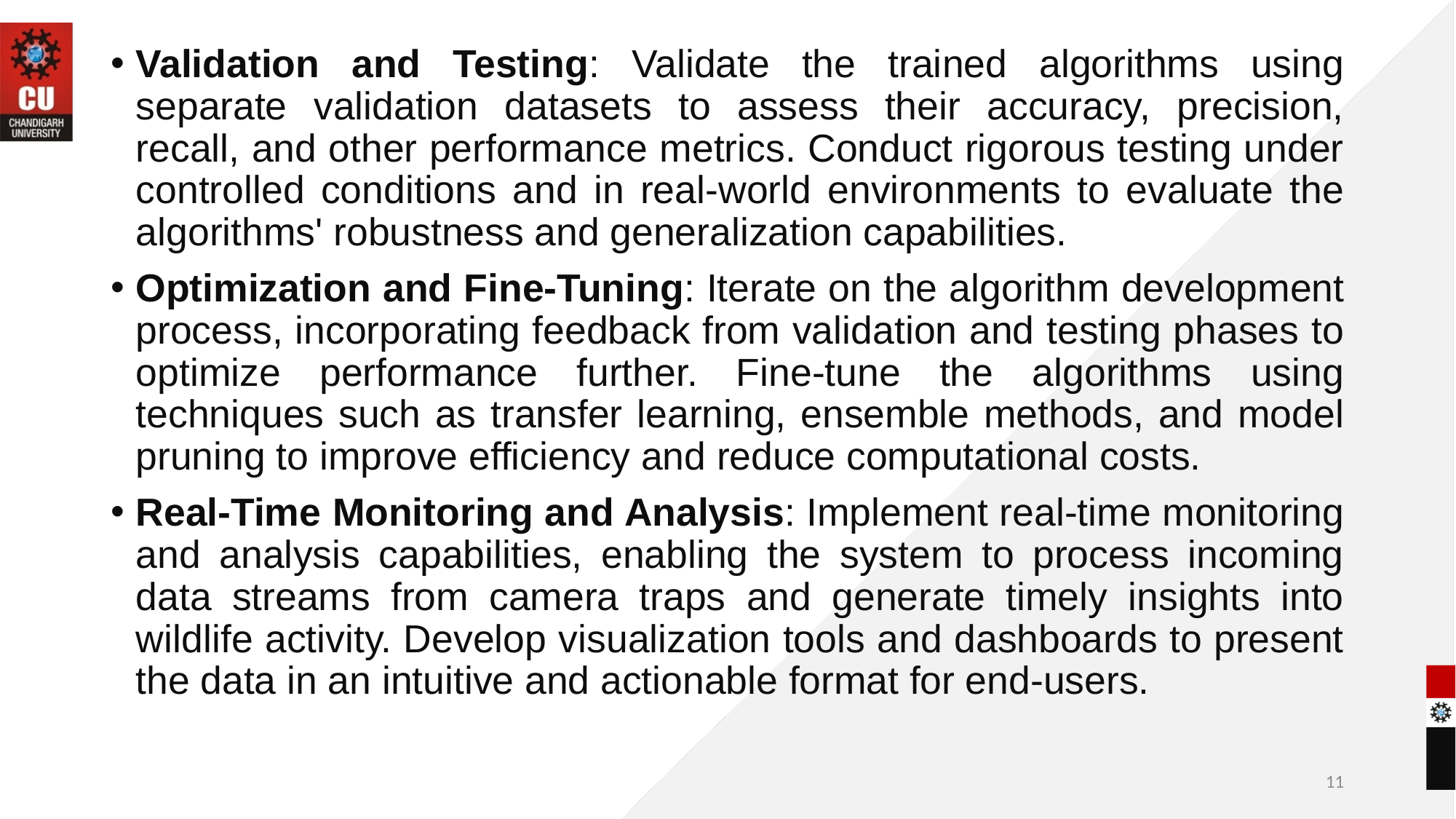

Validation and Testing: Validate the trained algorithms using separate validation datasets to assess their accuracy, precision, recall, and other performance metrics. Conduct rigorous testing under controlled conditions and in real-world environments to evaluate the algorithms' robustness and generalization capabilities.
Optimization and Fine-Tuning: Iterate on the algorithm development process, incorporating feedback from validation and testing phases to optimize performance further. Fine-tune the algorithms using techniques such as transfer learning, ensemble methods, and model pruning to improve efficiency and reduce computational costs.
Real-Time Monitoring and Analysis: Implement real-time monitoring and analysis capabilities, enabling the system to process incoming data streams from camera traps and generate timely insights into wildlife activity. Develop visualization tools and dashboards to present the data in an intuitive and actionable format for end-users.
11